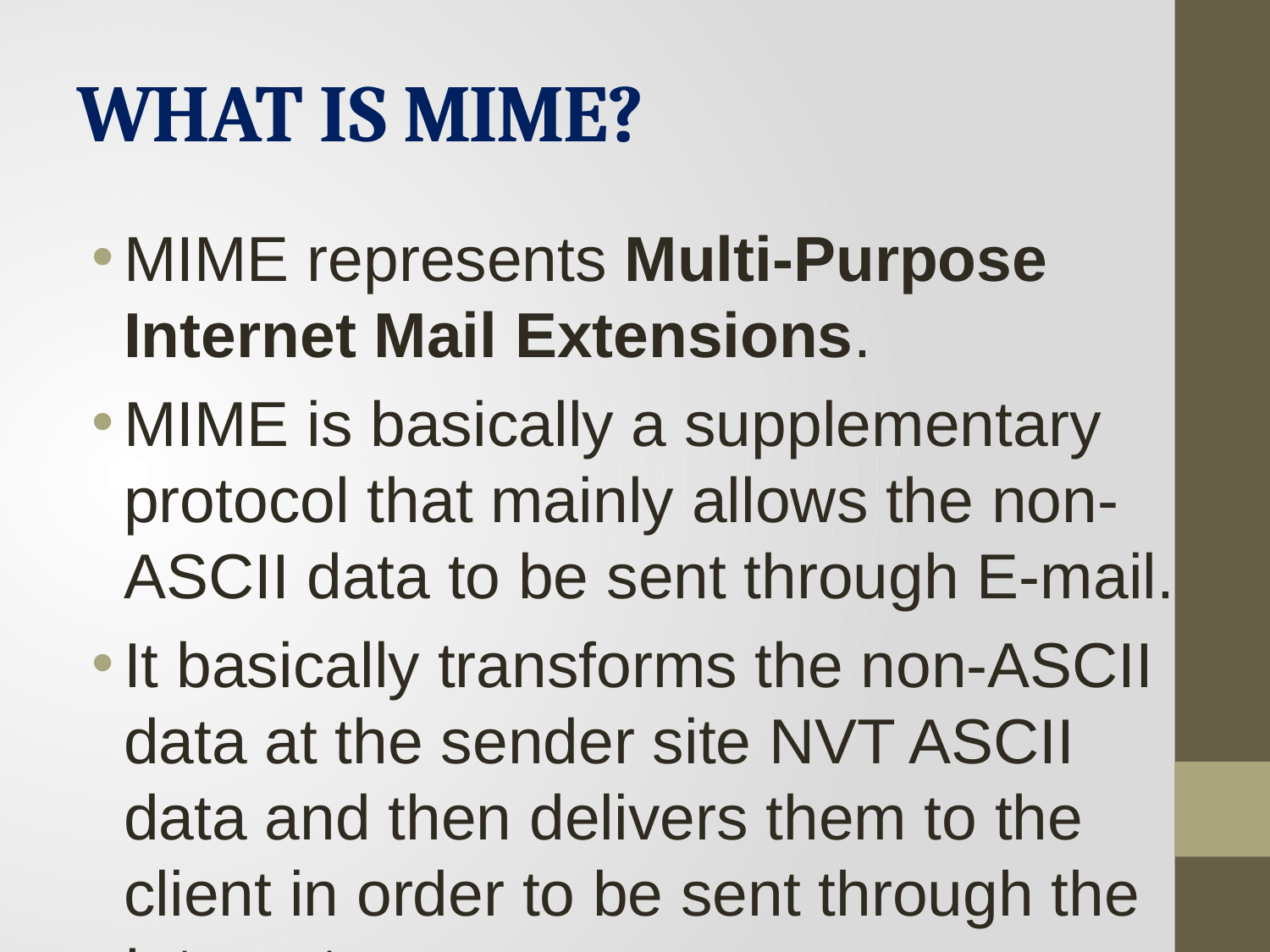

# WHAT IS MIME?
MIME represents Multi-Purpose Internet Mail Extensions.
MIME is basically a supplementary protocol that mainly allows the non-ASCII data to be sent through E-mail.
It basically transforms the non-ASCII data at the sender site NVT ASCII data and then delivers them to the client in order to be sent through the Internet.
At the receiver side, the message is transformed back to the original data.